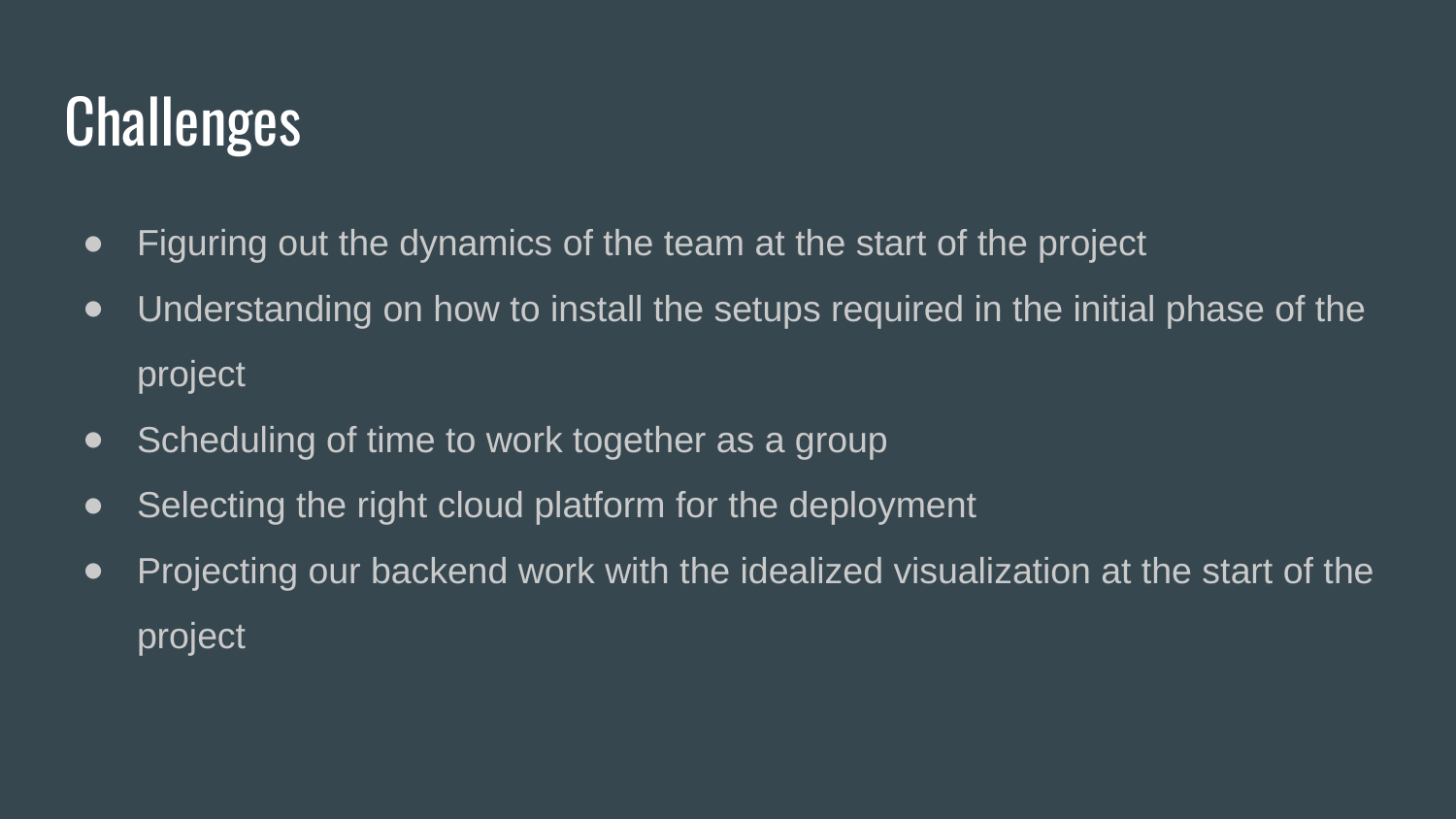

# Challenges
Figuring out the dynamics of the team at the start of the project
Understanding on how to install the setups required in the initial phase of the project
Scheduling of time to work together as a group
Selecting the right cloud platform for the deployment
Projecting our backend work with the idealized visualization at the start of the project